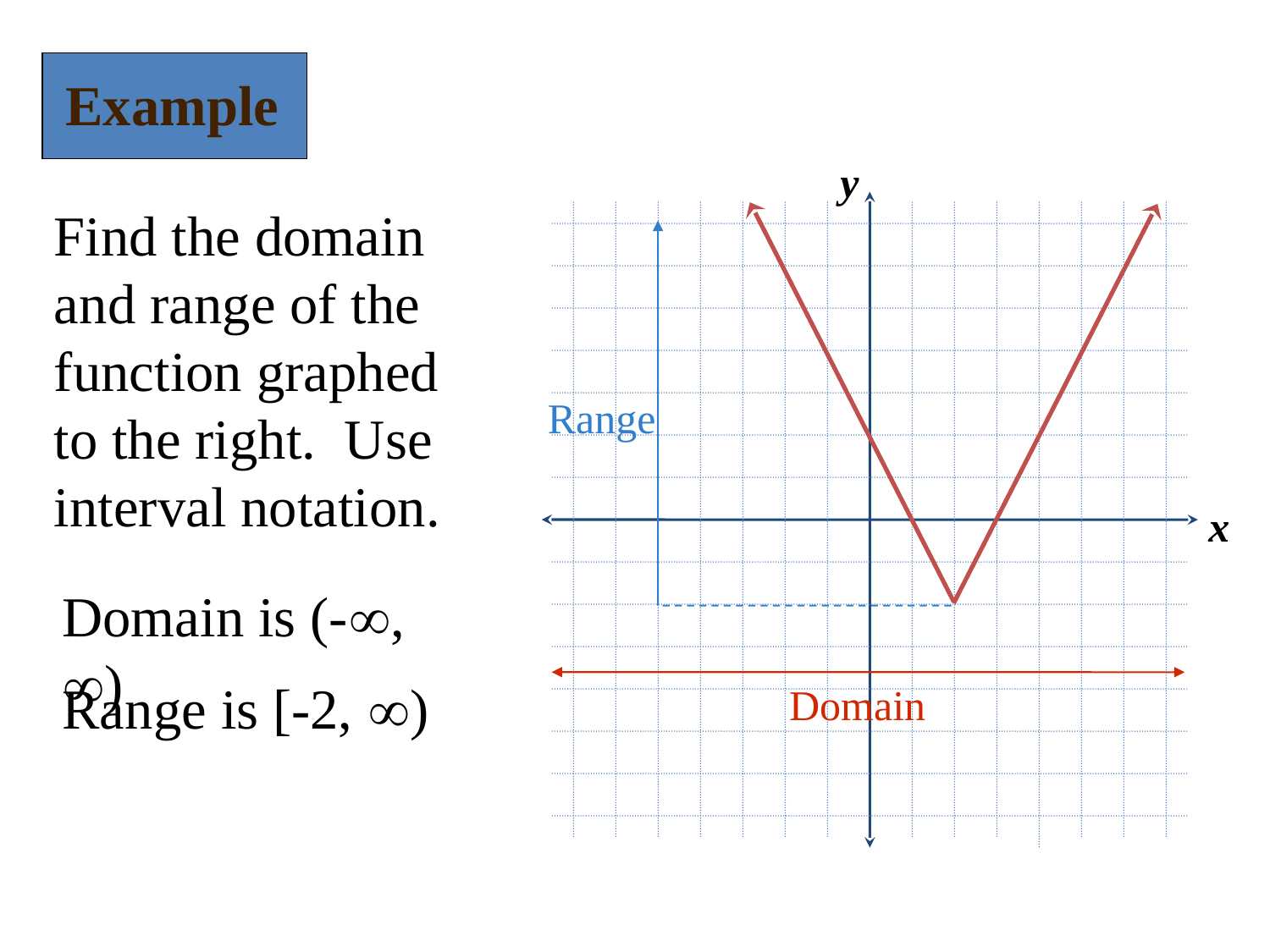

Example
y

x

Find the domain and range of the function graphed to the right.  Use interval notation.

Range

Range is [-2, ∞)
Domain is (-∞, ∞)

Domain